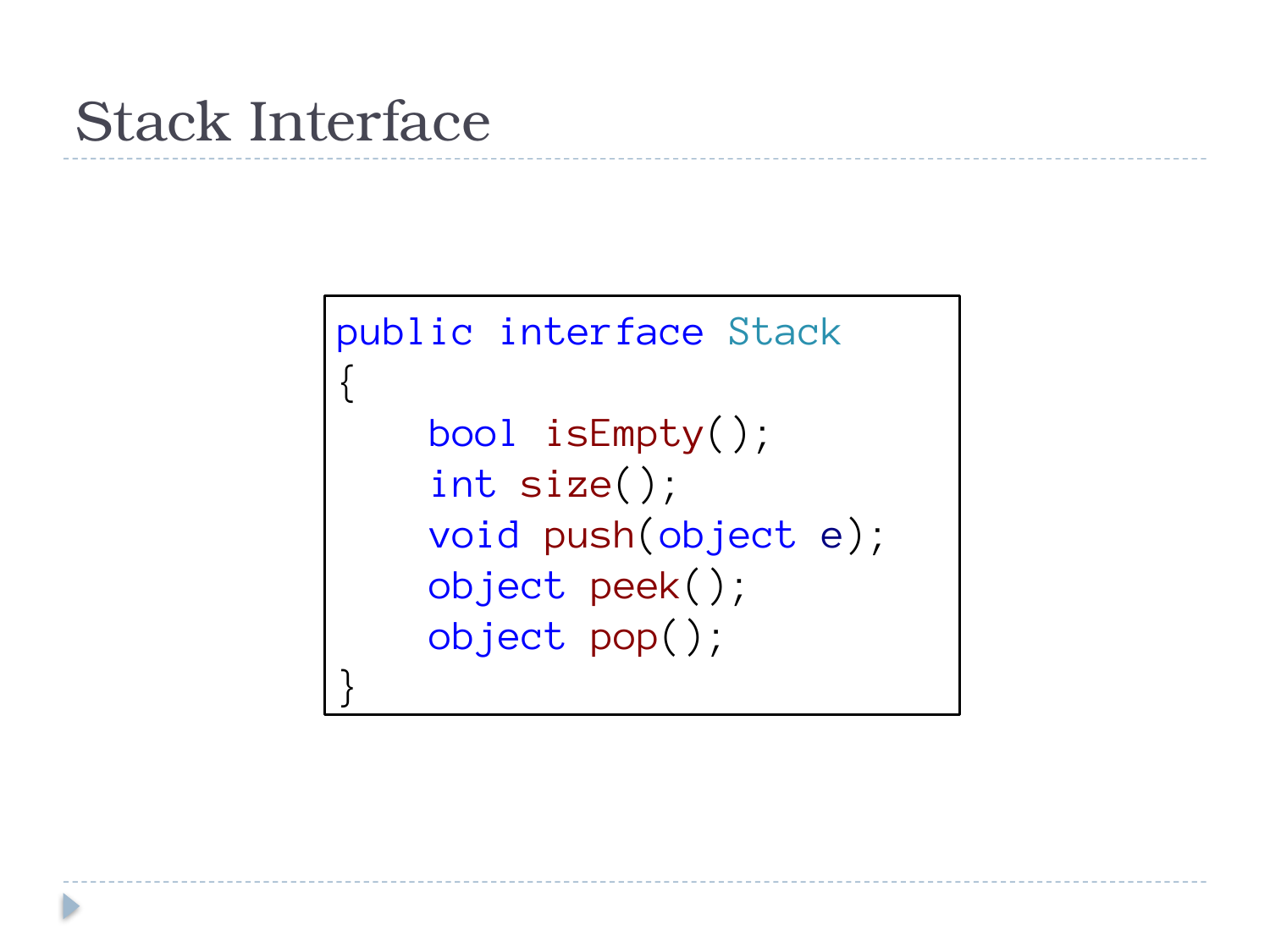

# Stack Interface
public interface Stack
{
    bool isEmpty();
    int size();
    void push(object e);
    object peek();
    object pop();
}